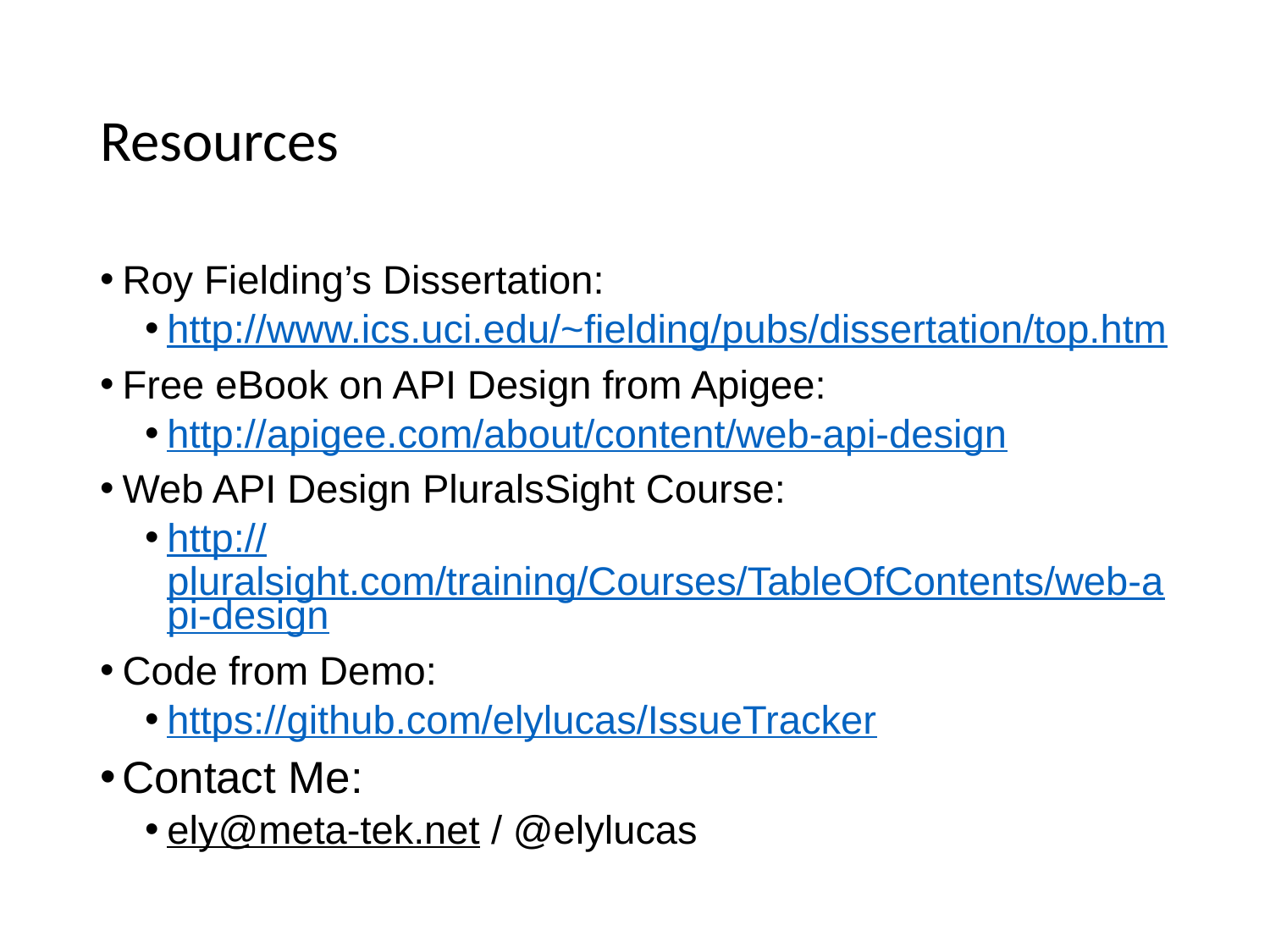

# Resources
Roy Fielding’s Dissertation:
http://www.ics.uci.edu/~fielding/pubs/dissertation/top.htm
Free eBook on API Design from Apigee:
http://apigee.com/about/content/web-api-design
Web API Design PluralsSight Course:
http://pluralsight.com/training/Courses/TableOfContents/web-api-design
Code from Demo:
https://github.com/elylucas/IssueTracker
Contact Me:
ely@meta-tek.net / @elylucas